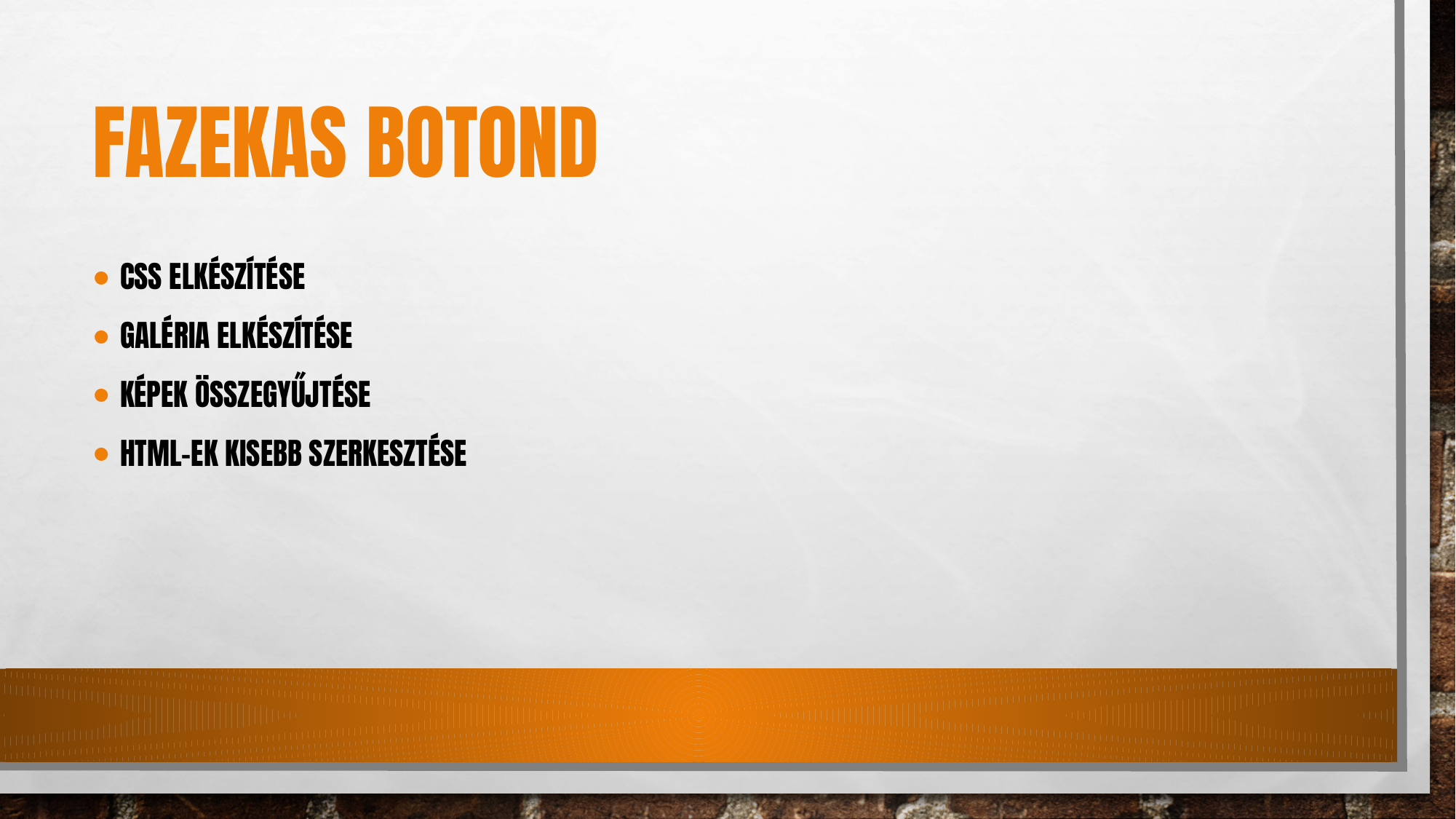

# Fazekas Botond
Css elkészítése
Galéria Elkészítése
Képek összegyűjtése
HTML-ek kisebb szerkesztése